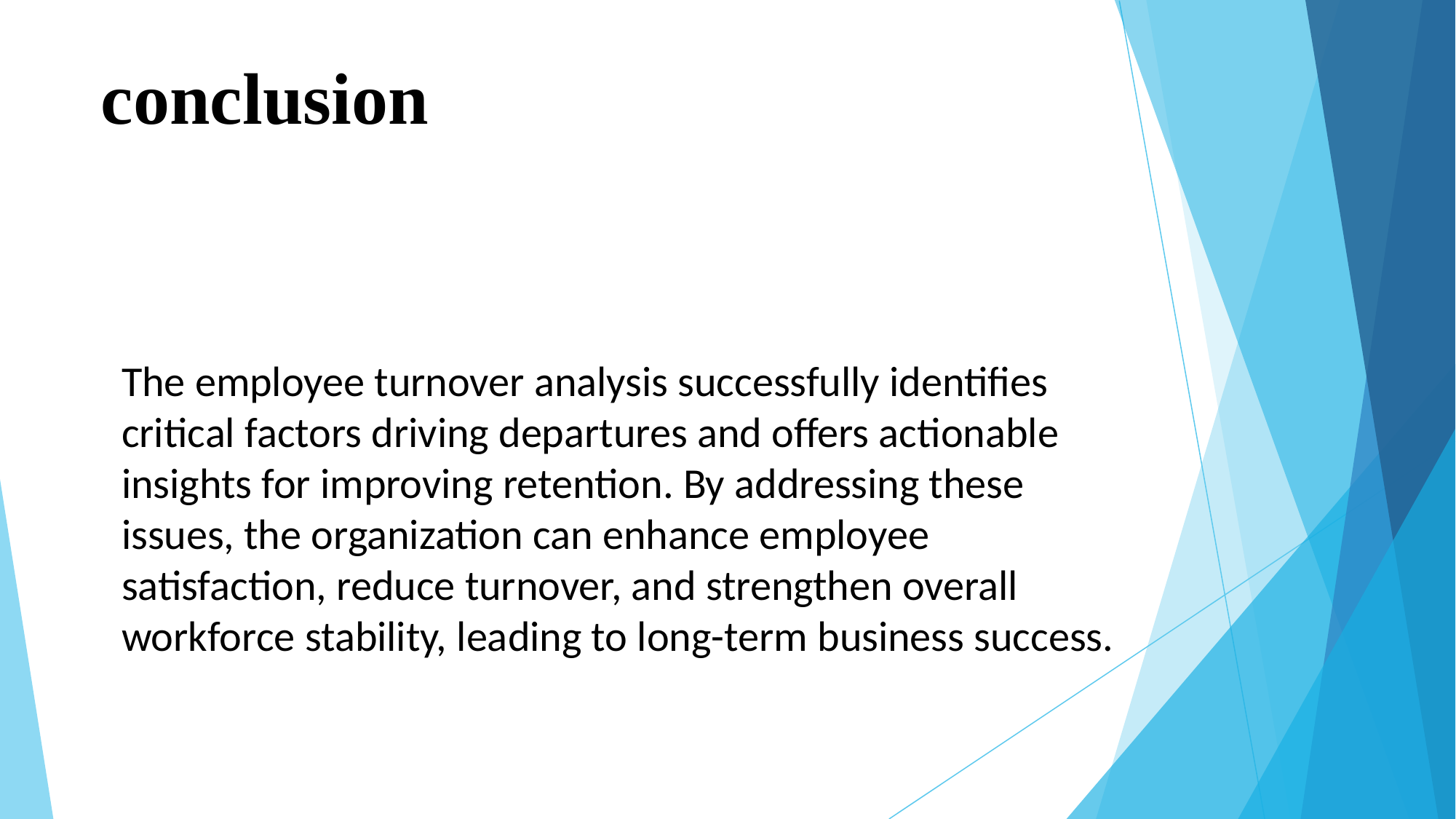

# conclusion
The employee turnover analysis successfully identifies critical factors driving departures and offers actionable insights for improving retention. By addressing these issues, the organization can enhance employee satisfaction, reduce turnover, and strengthen overall workforce stability, leading to long-term business success.